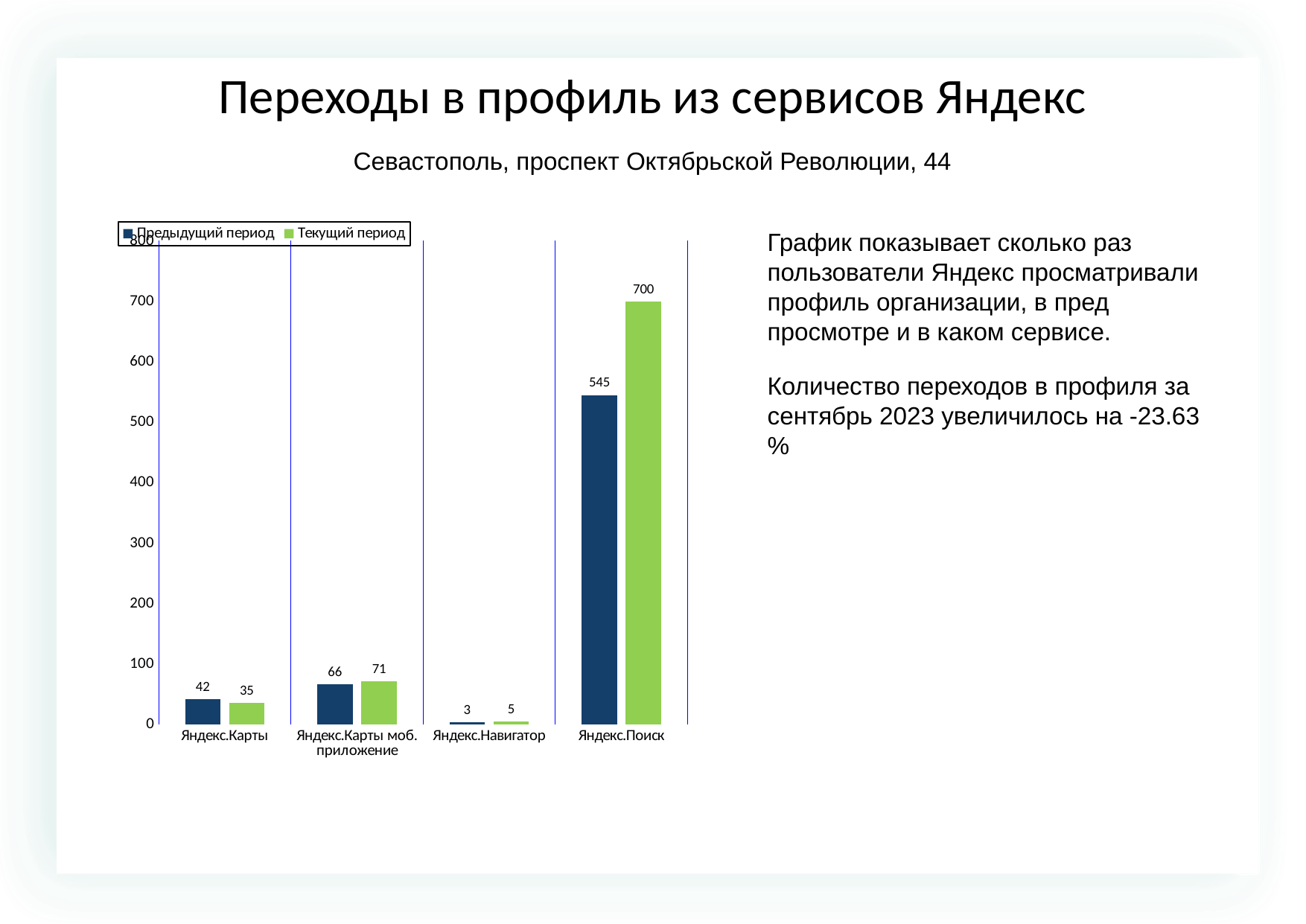

Переходы в профиль из сервисов Яндекс
Севастополь, проспект Октябрьской Революции, 44

### Chart

| Category |  |  |
|---|---|---|
| Яндекс.Карты | 42.0 | 35.0 |
| Яндекс.Карты моб. приложение | 66.0 | 71.0 |
| Яндекс.Навигатор | 3.0 | 5.0 |
| Яндекс.Поиск | 545.0 | 700.0 |
График показывает сколько раз пользователи Яндекс просматривали профиль организации, в пред просмотре и в каком сервисе.
Количество переходов в профиля за сентябрь 2023 увеличилось на -23.63 %